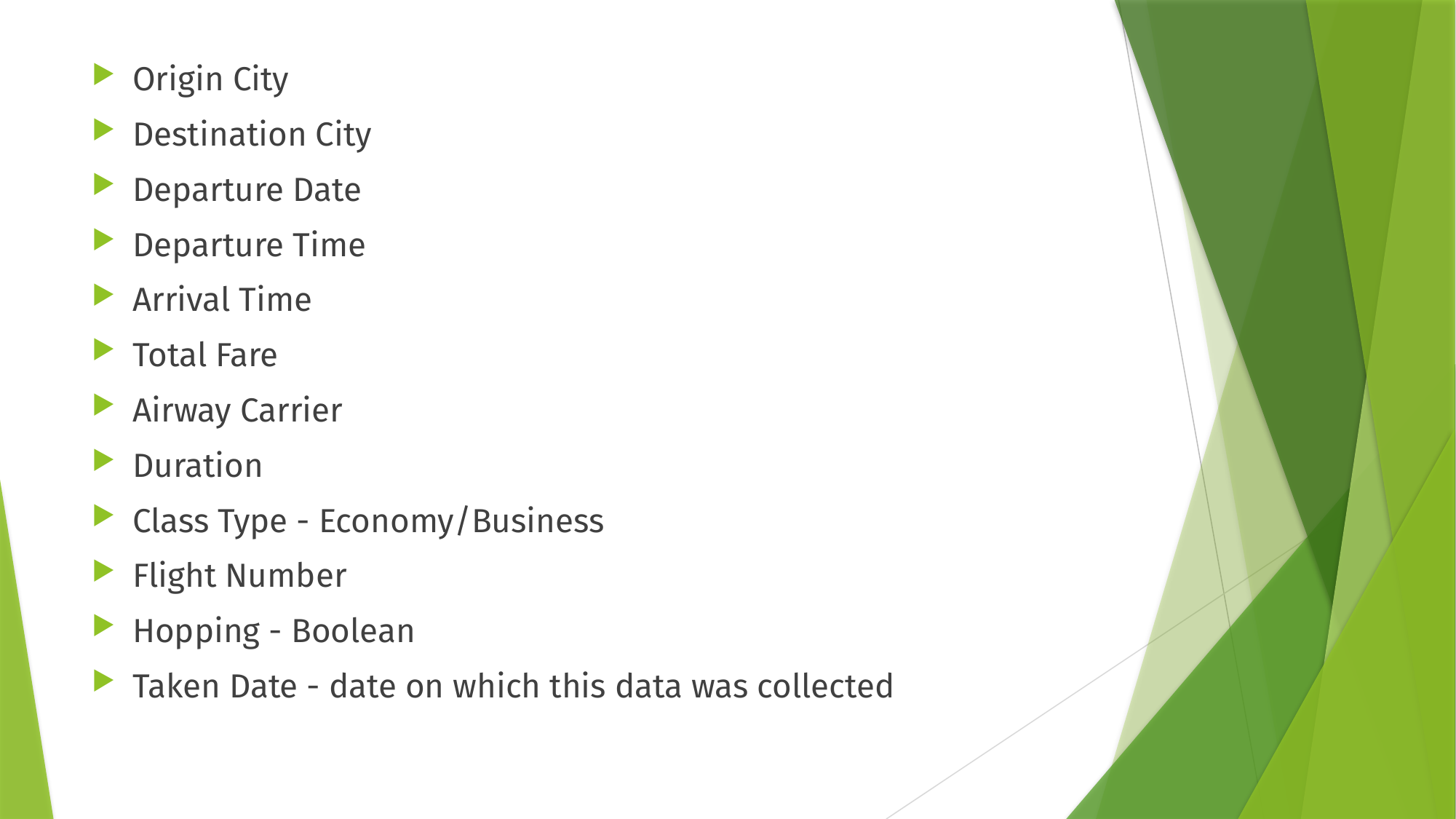

Origin City
Destination City
Departure Date
Departure Time
Arrival Time
Total Fare
Airway Carrier
Duration
Class Type - Economy/Business
Flight Number
Hopping - Boolean
Taken Date - date on which this data was collected